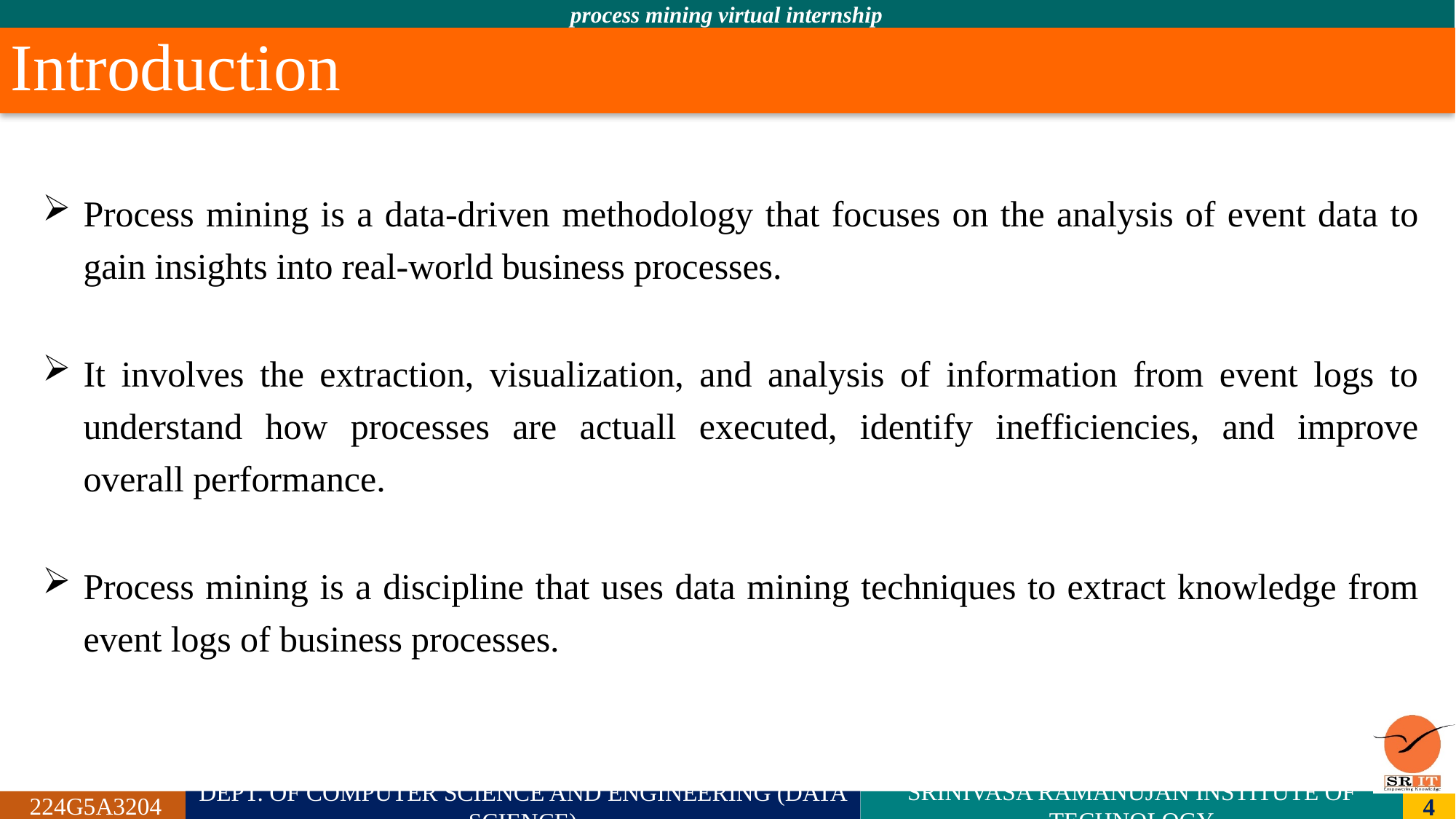

# Introduction

Process mining is a data-driven methodology that focuses on the analysis of event data to gain insights into real-world business processes.

It involves the extraction, visualization, and analysis of information from event logs to understand how processes are actuall executed, identify inefficiencies, and improve overall performance.

Process mining is a discipline that uses data mining techniques to extract knowledge from event logs of business processes.